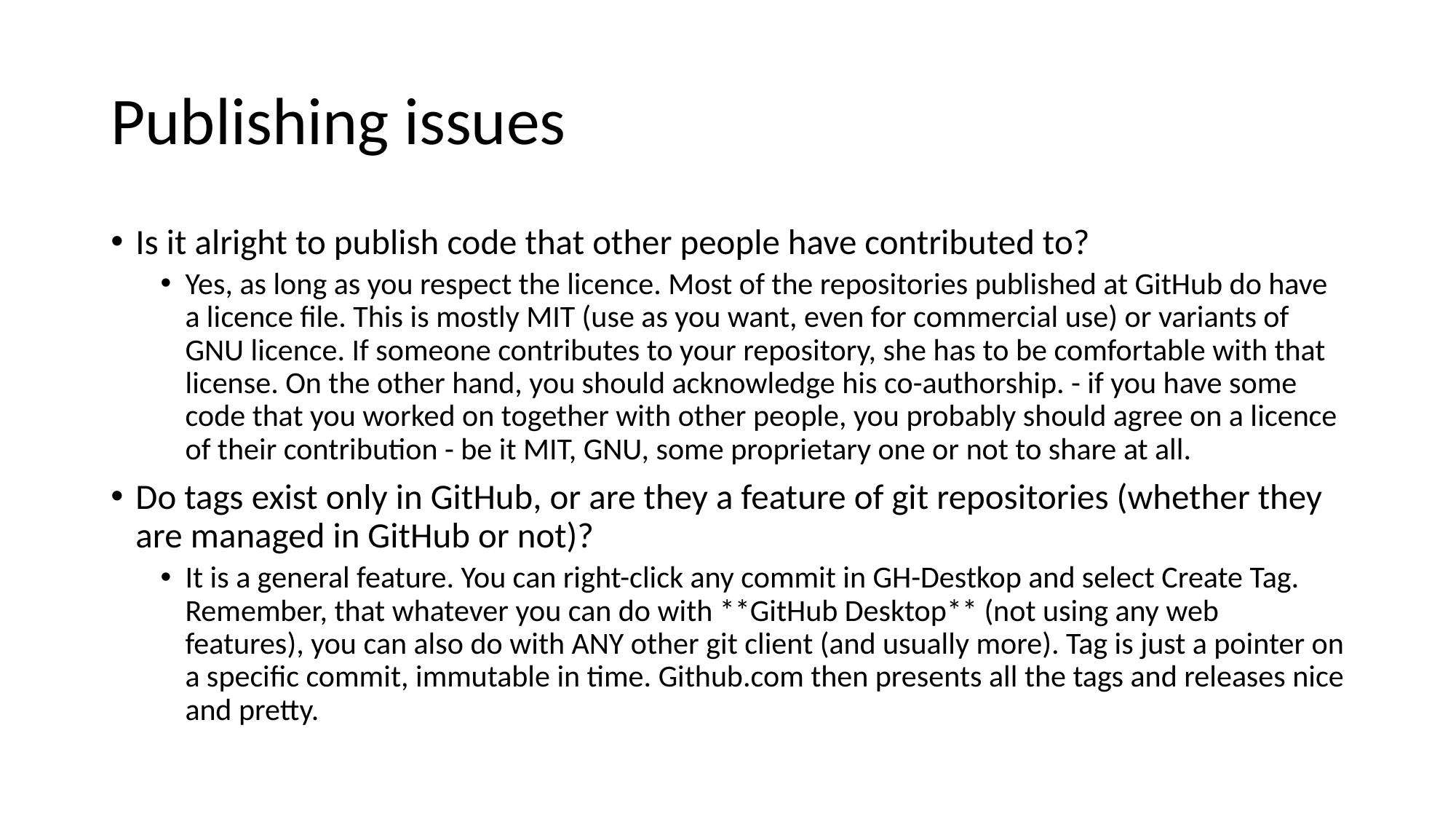

# Publishing issues
Is it alright to publish code that other people have contributed to?
Yes, as long as you respect the licence. Most of the repositories published at GitHub do have a licence file. This is mostly MIT (use as you want, even for commercial use) or variants of GNU licence. If someone contributes to your repository, she has to be comfortable with that license. On the other hand, you should acknowledge his co-authorship. - if you have some code that you worked on together with other people, you probably should agree on a licence of their contribution - be it MIT, GNU, some proprietary one or not to share at all.
Do tags exist only in GitHub, or are they a feature of git repositories (whether they are managed in GitHub or not)?
It is a general feature. You can right-click any commit in GH-Destkop and select Create Tag. Remember, that whatever you can do with **GitHub Desktop** (not using any web features), you can also do with ANY other git client (and usually more). Tag is just a pointer on a specific commit, immutable in time. Github.com then presents all the tags and releases nice and pretty.